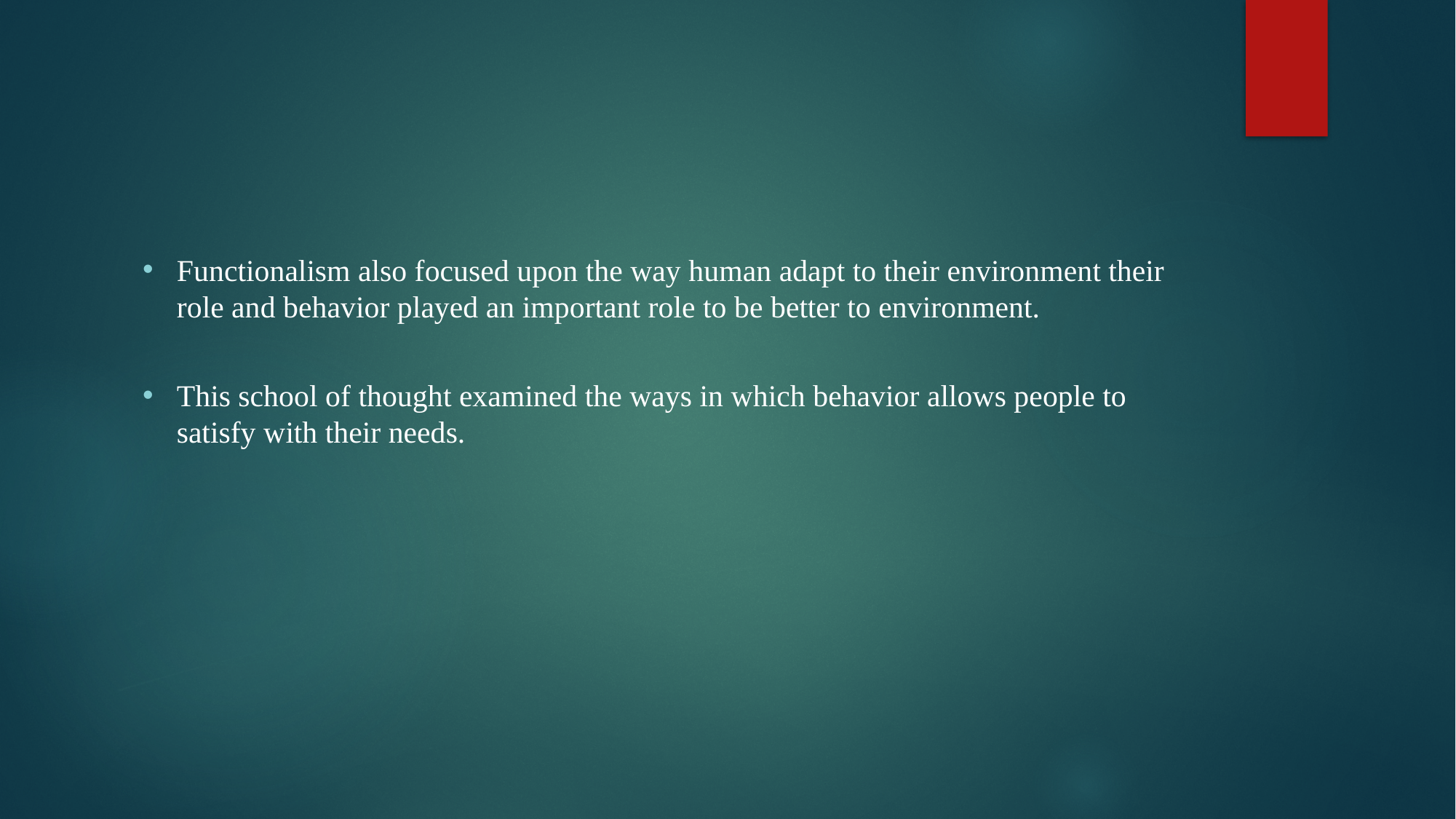

Functionalism also focused upon the way human adapt to their environment their role and behavior played an important role to be better to environment.

This school of thought examined the ways in which behavior allows people to satisfy with their needs.